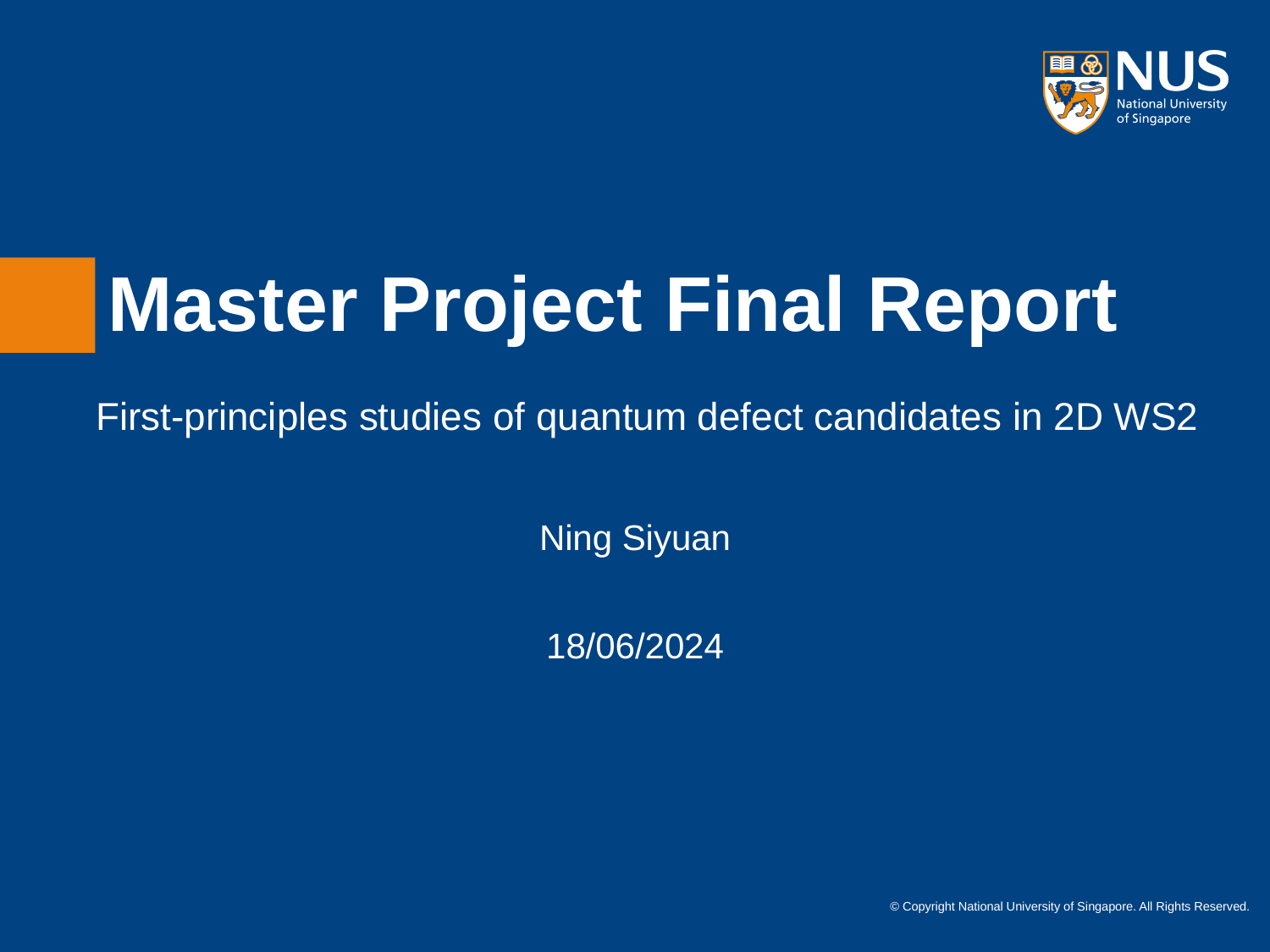

# Master Project Final Report
First-principles studies of quantum defect candidates in 2D WS2
Ning Siyuan

18/06/2024